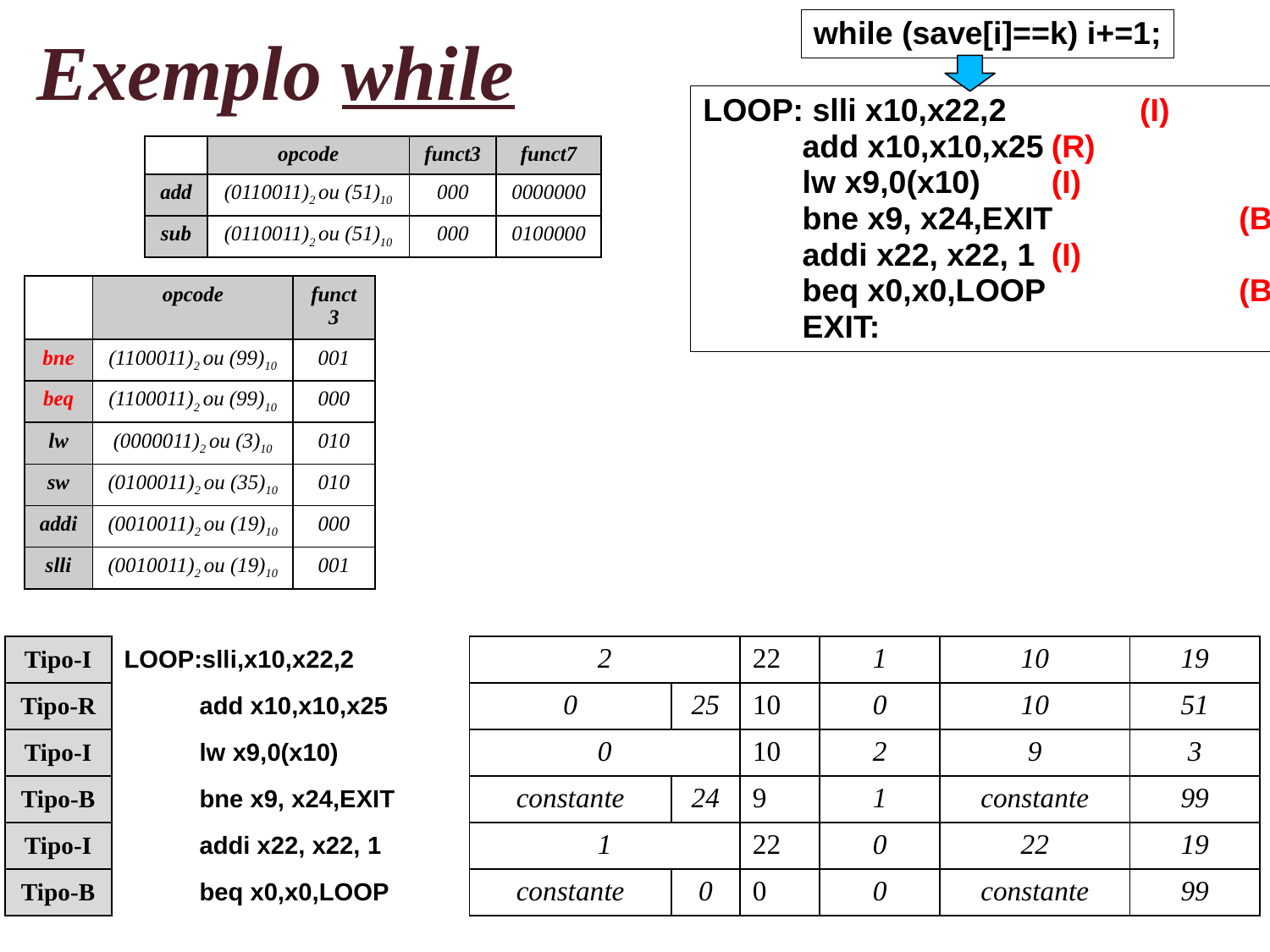

while (save[i]==k) i+=1;
# Exemplo while

LOOP: slli x10,x22,2 	(I)
add x10,x10,x25	(R)
lw x9,0(x10) 	(I)
bne x9, x24,EXIT 	(B)
addi x22, x22, 1 	(I)
beq x0,x0,LOOP 	(B)
EXIT:
|  | opcode | funct3 | funct7 |
| --- | --- | --- | --- |
| add | (0110011)2 ou (51)10 | 000 | 0000000 |
| sub | (0110011)2 ou (51)10 | 000 | 0100000 |
|  | opcode | funct3 |
| --- | --- | --- |
| bne | (1100011)2 ou (99)10 | 001 |
| beq | (1100011)2 ou (99)10 | 000 |
| lw | (0000011)2 ou (3)10 | 010 |
| sw | (0100011)2 ou (35)10 | 010 |
| addi | (0010011)2 ou (19)10 | 000 |
| slli | (0010011)2 ou (19)10 | 001 |
| Tipo-I | LOOP:slli,x10,x22,2 | 2 |  | 22 | 1 | 10 | 19 |
| --- | --- | --- | --- | --- | --- | --- | --- |
| Tipo-R | add x10,x10,x25 | 0 | 25 | 10 | 0 | 10 | 51 |
| Tipo-I | lw x9,0(x10) | 0 |  | 10 | 2 | 9 | 3 |
| Tipo-B | bne x9, x24,EXIT | constante | 24 | 9 | 1 | constante | 99 |
| Tipo-I | addi x22, x22, 1 | 1 |  | 22 | 0 | 22 | 19 |
| Tipo-B | beq x0,x0,LOOP | constante | 0 | 0 | 0 | constante | 99 |